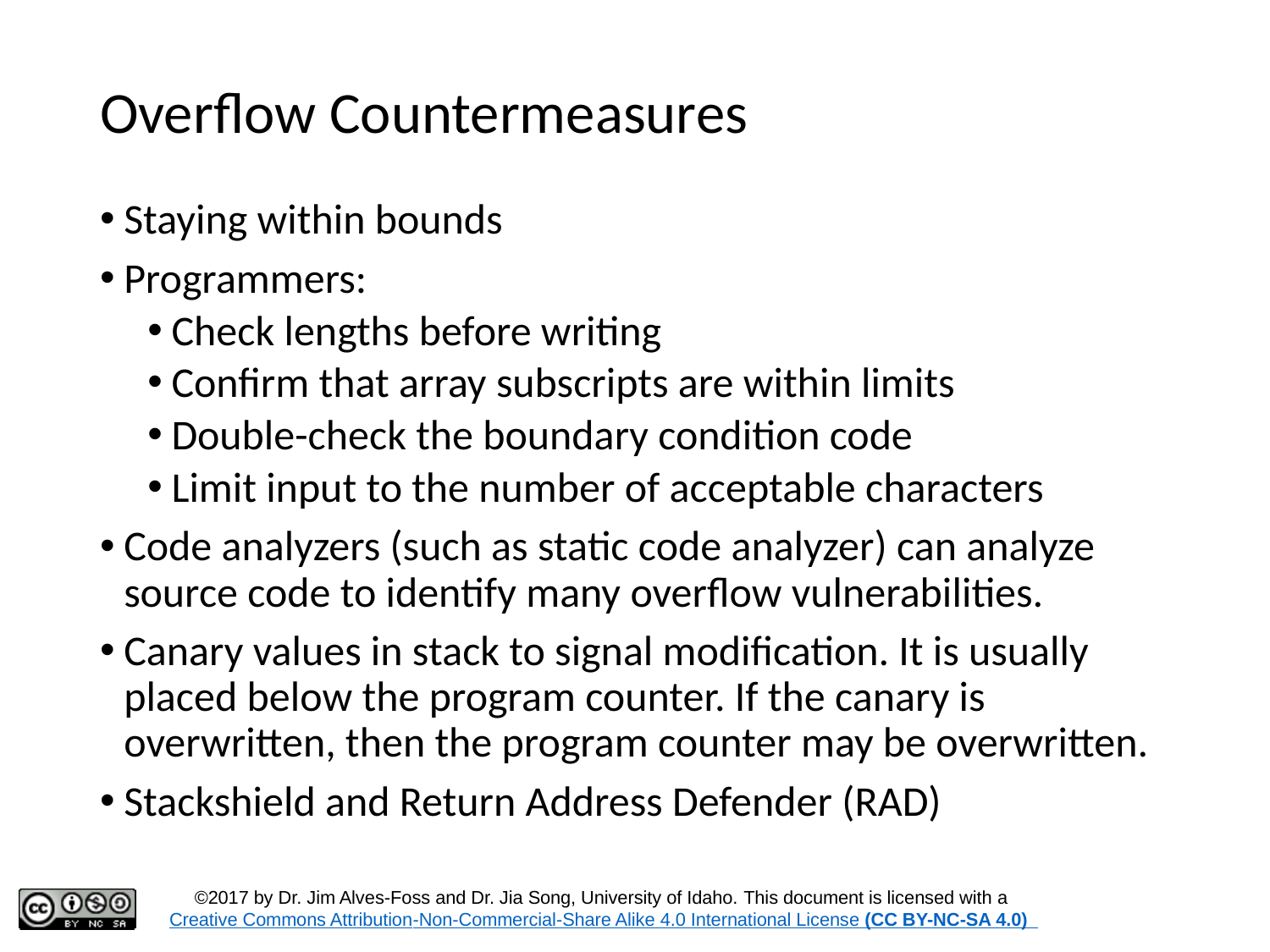

# Overflow Countermeasures
Staying within bounds
Programmers:
Check lengths before writing
Confirm that array subscripts are within limits
Double-check the boundary condition code
Limit input to the number of acceptable characters
Code analyzers (such as static code analyzer) can analyze source code to identify many overflow vulnerabilities.
Canary values in stack to signal modification. It is usually placed below the program counter. If the canary is overwritten, then the program counter may be overwritten.
Stackshield and Return Address Defender (RAD)